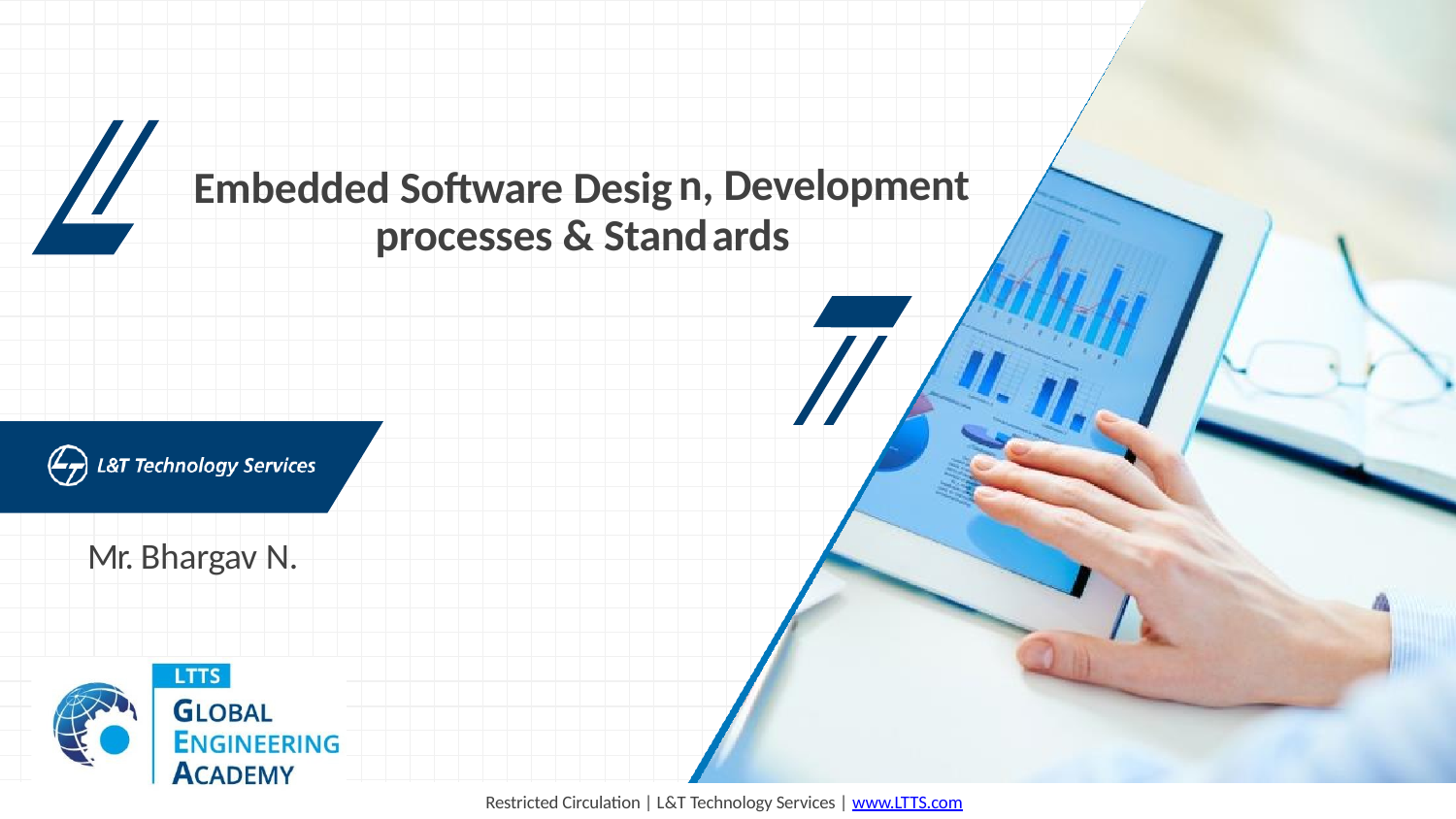

# Embedded Software Desig
n, Development
ards
processes & Stand
Mr. Bhargav N.

Restricted Circulation | L&T Technology Services | www.LTTS.com